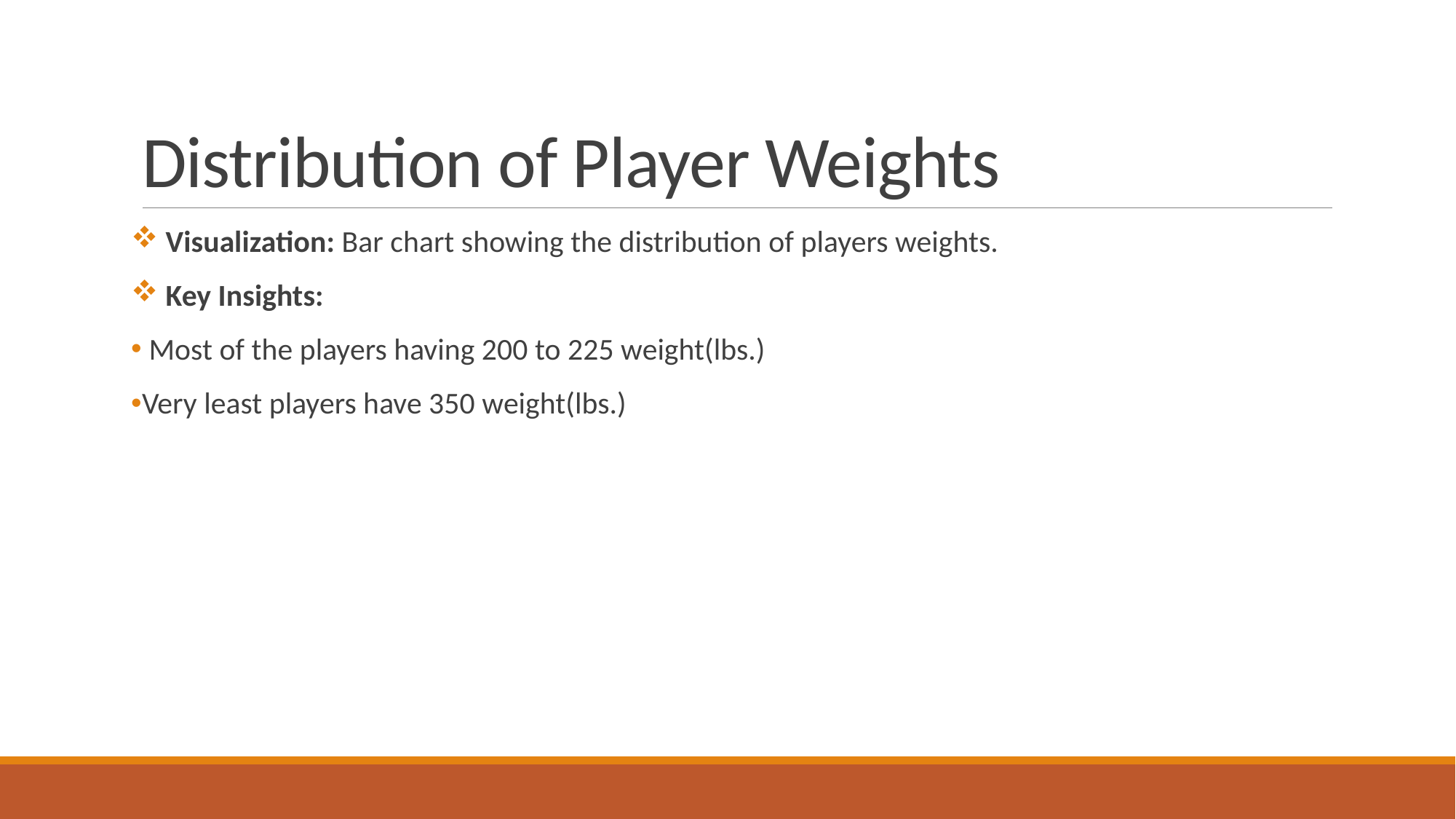

# Distribution of Player Weights
 Visualization: Bar chart showing the distribution of players weights.
 Key Insights:
 Most of the players having 200 to 225 weight(lbs.)
Very least players have 350 weight(lbs.)